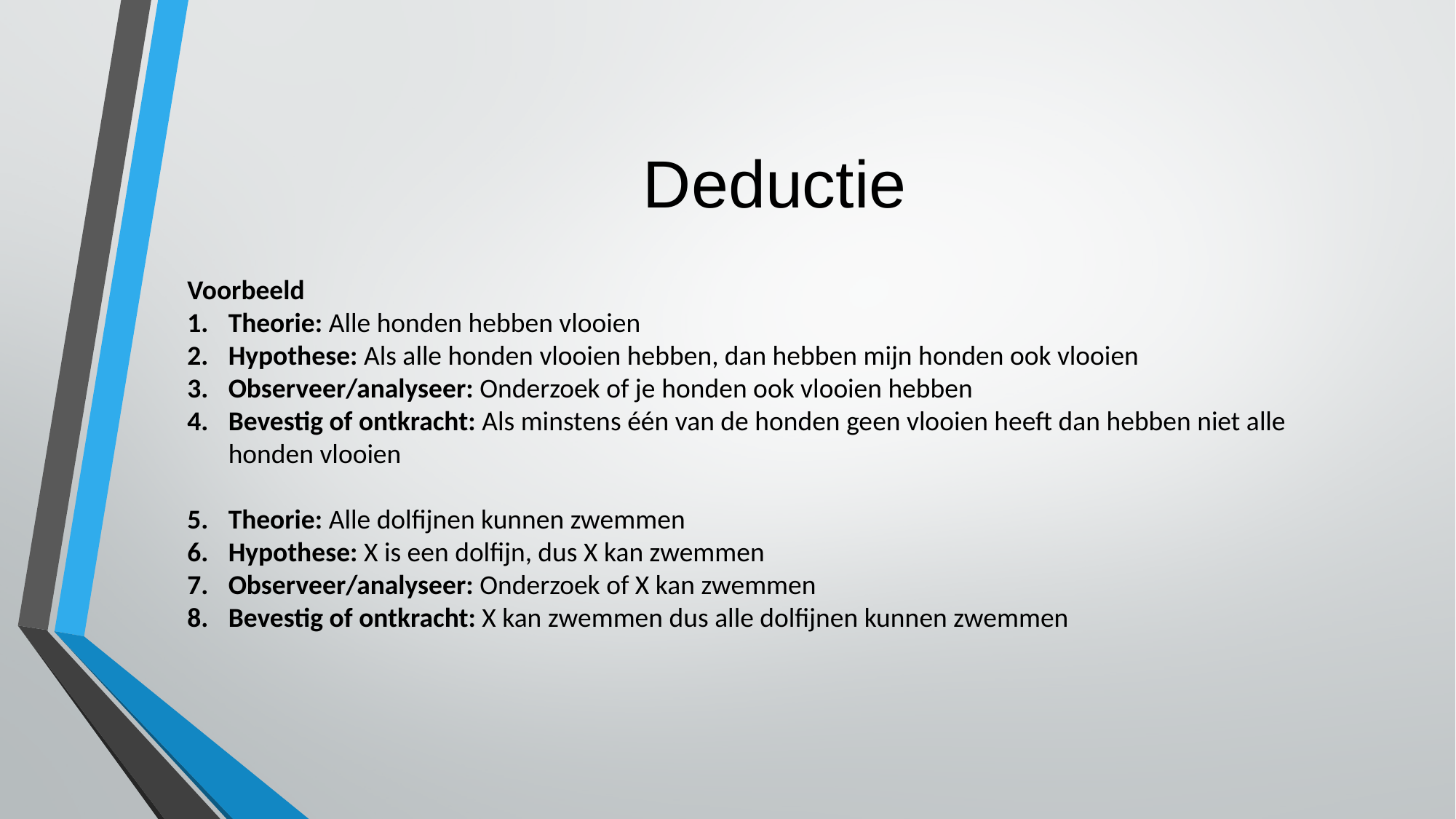

Deductie
Voorbeeld
Theorie: Alle honden hebben vlooien
Hypothese: Als alle honden vlooien hebben, dan hebben mijn honden ook vlooien
Observeer/analyseer: Onderzoek of je honden ook vlooien hebben
Bevestig of ontkracht: Als minstens één van de honden geen vlooien heeft dan hebben niet alle honden vlooien

Theorie: Alle dolfijnen kunnen zwemmen
Hypothese: X is een dolfijn, dus X kan zwemmen
Observeer/analyseer: Onderzoek of X kan zwemmen
Bevestig of ontkracht: X kan zwemmen dus alle dolfijnen kunnen zwemmen